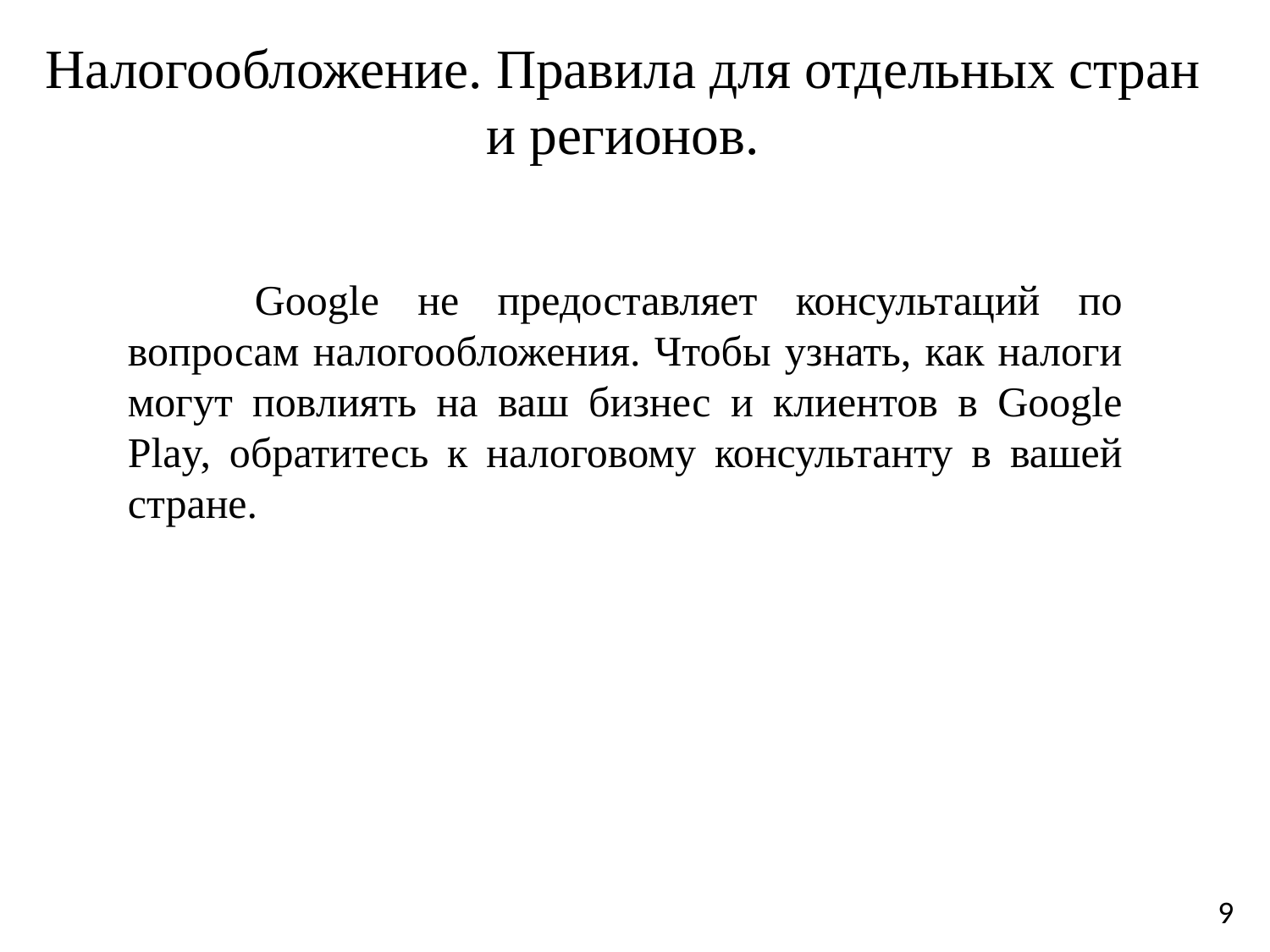

# Налогообложение. Правила для отдельных стран и регионов.
	Google не предоставляет консультаций по вопросам налогообложения. Чтобы узнать, как налоги могут повлиять на ваш бизнес и клиентов в Google Play, обратитесь к налоговому консультанту в вашей стране.
9